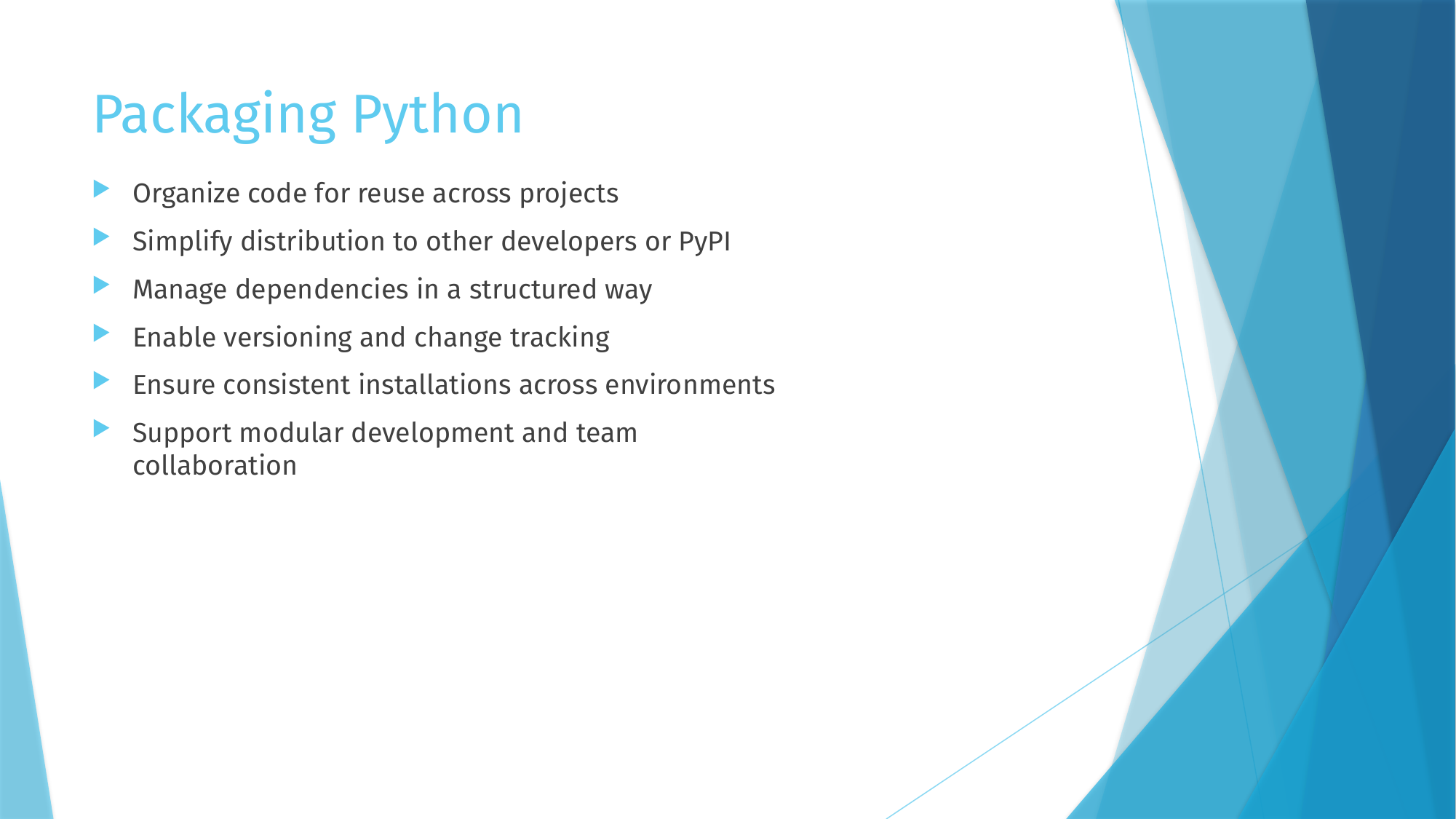

# Packaging Python
Organize code for reuse across projects
Simplify distribution to other developers or PyPI
Manage dependencies in a structured way
Enable versioning and change tracking
Ensure consistent installations across environments
Support modular development and team collaboration